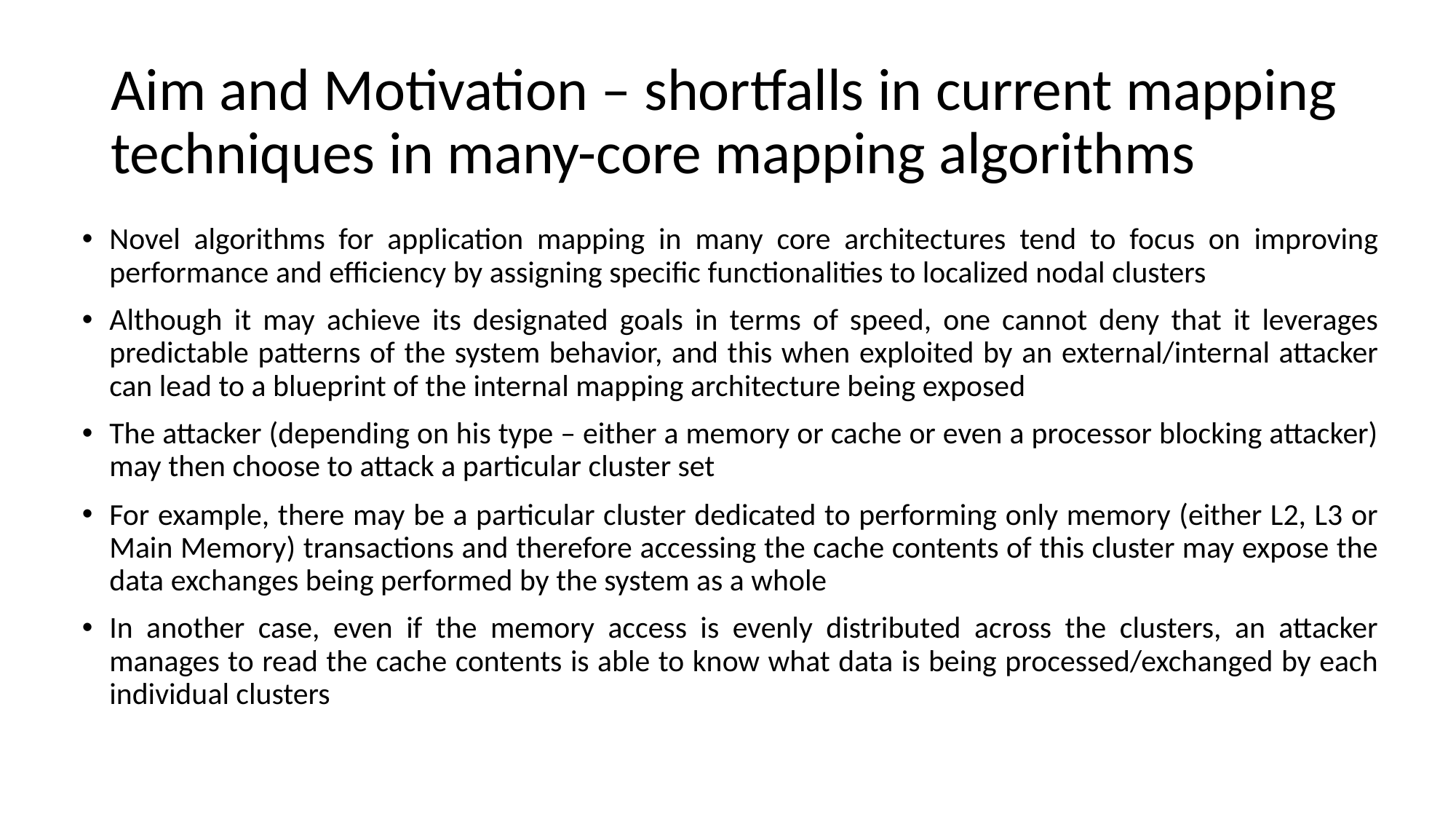

# Aim and Motivation – shortfalls in current mapping techniques in many-core mapping algorithms
Novel algorithms for application mapping in many core architectures tend to focus on improving performance and efficiency by assigning specific functionalities to localized nodal clusters
Although it may achieve its designated goals in terms of speed, one cannot deny that it leverages predictable patterns of the system behavior, and this when exploited by an external/internal attacker can lead to a blueprint of the internal mapping architecture being exposed
The attacker (depending on his type – either a memory or cache or even a processor blocking attacker) may then choose to attack a particular cluster set
For example, there may be a particular cluster dedicated to performing only memory (either L2, L3 or Main Memory) transactions and therefore accessing the cache contents of this cluster may expose the data exchanges being performed by the system as a whole
In another case, even if the memory access is evenly distributed across the clusters, an attacker manages to read the cache contents is able to know what data is being processed/exchanged by each individual clusters